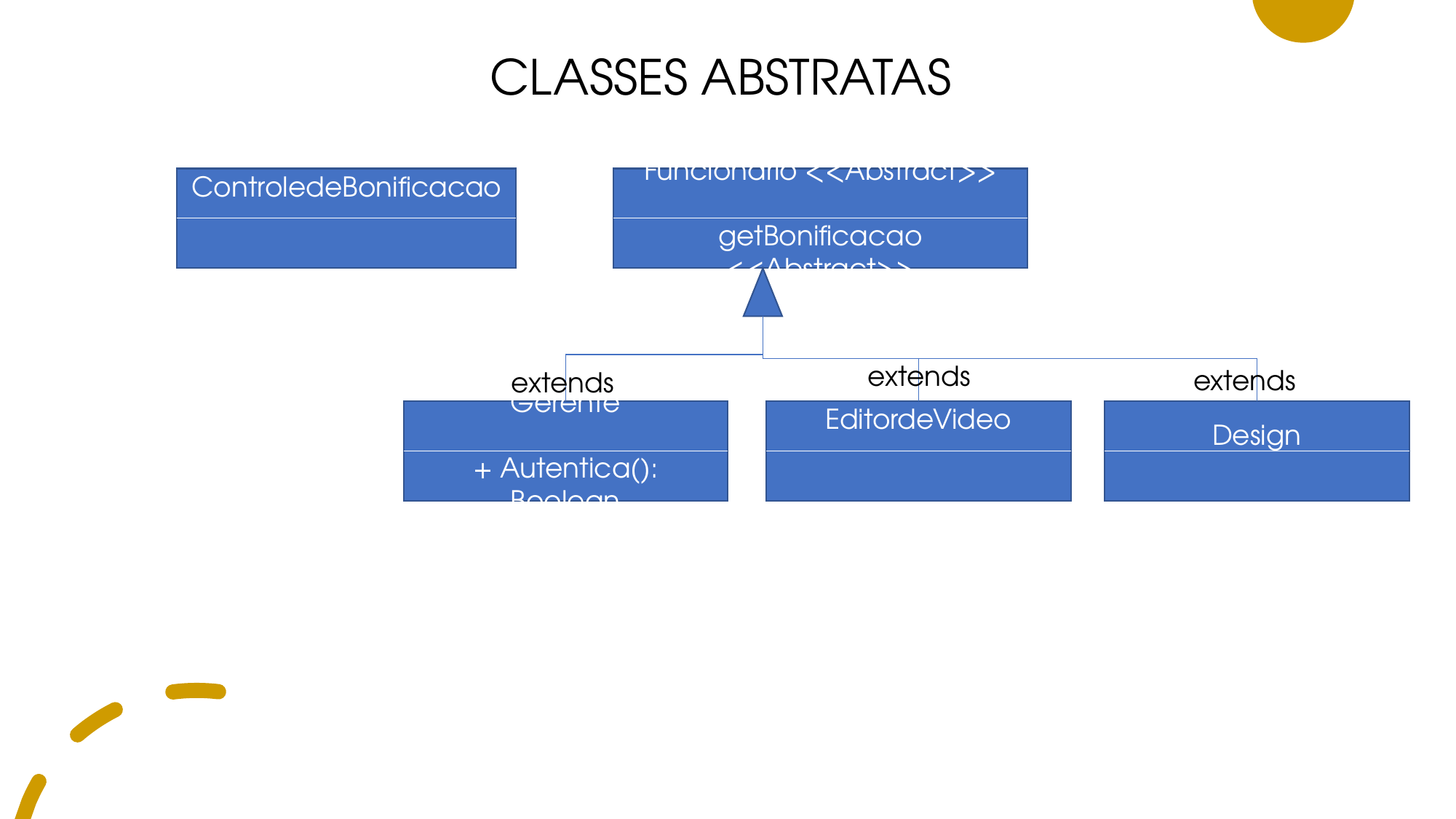

# CLASSES ABSTRATAS
ControledeBonificacao

Funcionario <<Abstract>>

getBonificacao <<Abstract>>

extends
extends
extends
Gerente

+ Autentica(): Boolean
EditordeVideo

Design